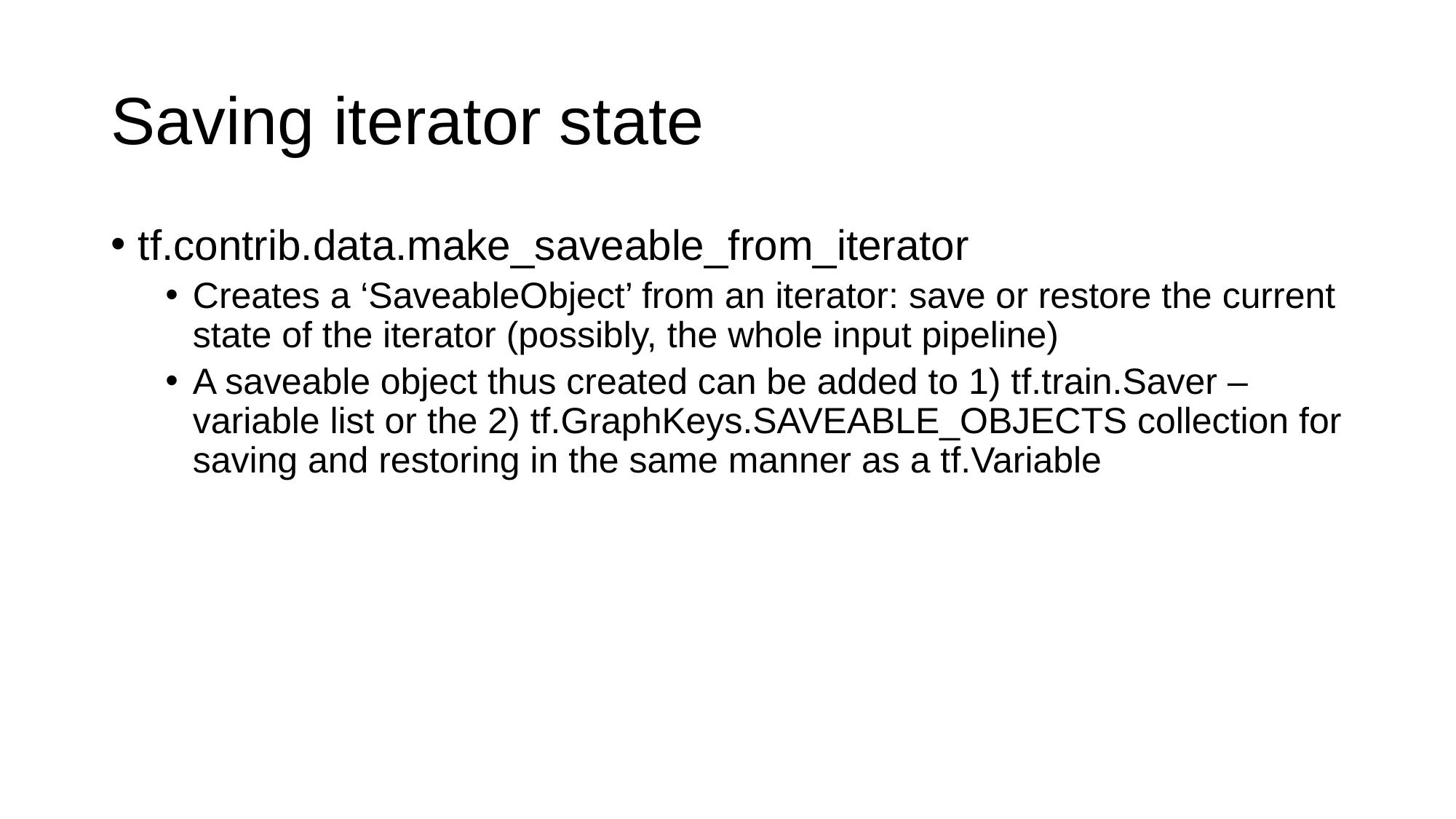

# Saving iterator state
tf.contrib.data.make_saveable_from_iterator
Creates a ‘SaveableObject’ from an iterator: save or restore the current state of the iterator (possibly, the whole input pipeline)
A saveable object thus created can be added to 1) tf.train.Saver –variable list or the 2) tf.GraphKeys.SAVEABLE_OBJECTS collection for saving and restoring in the same manner as a tf.Variable